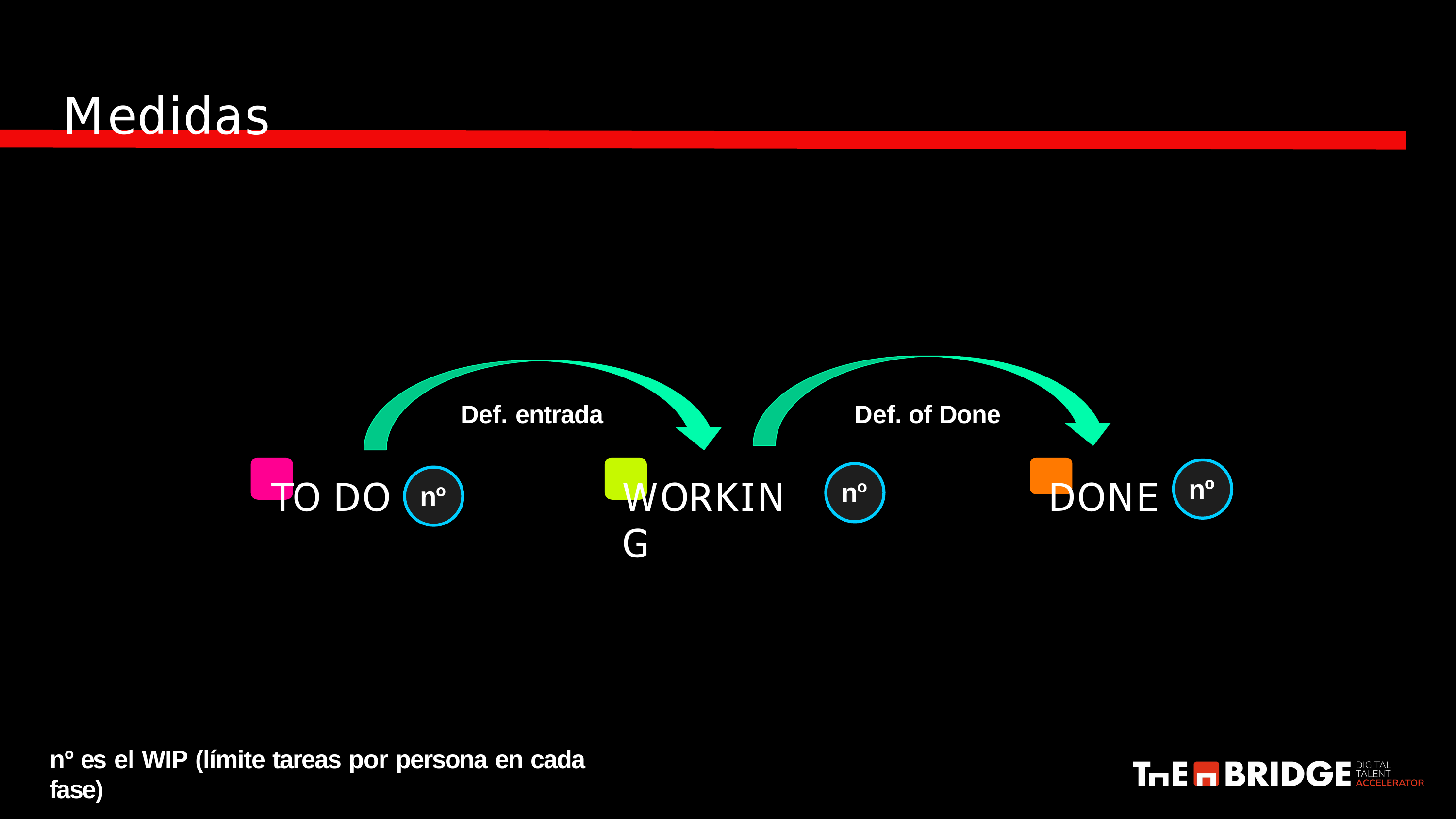

# Medidas

Def. entrada
Def. of Done

nº
TO DO
WORKING
DONE
nº
nº
nº es el WIP (límite tareas por persona en cada fase)